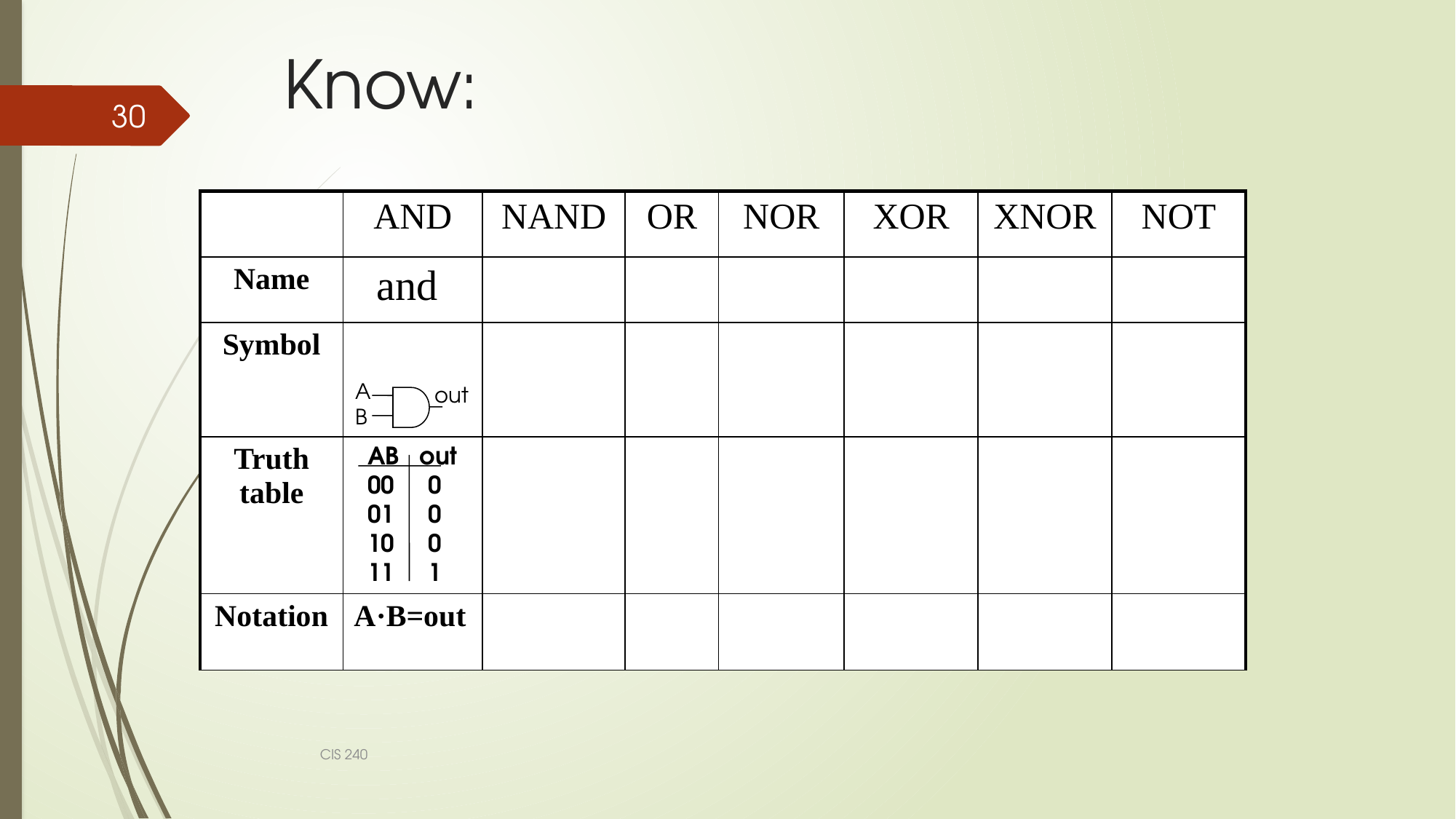

# Know:
30
|  | AND | NAND | OR | NOR | XOR | XNOR | NOT |
| --- | --- | --- | --- | --- | --- | --- | --- |
| Name | and |  |  |  |  |  |  |
| Symbol |  |  |  |  |  |  |  |
| Truth table |  |  |  |  |  |  |  |
| Notation | A·B=out |  |  |  |  |  |  |
A
B
out

AB   out
00     0
01     0
10     0
11     1

CIS 240